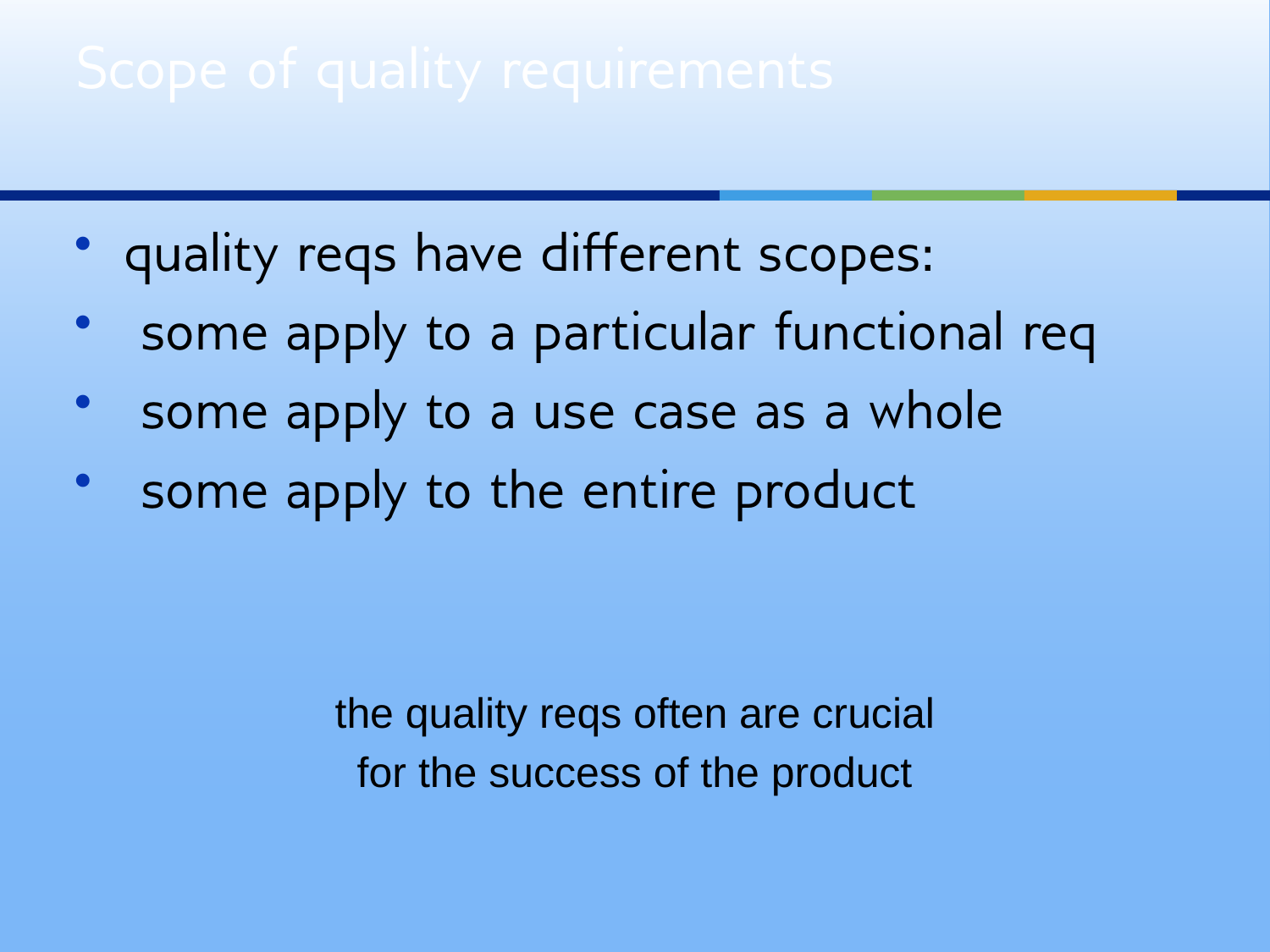

# Scope of quality requirements
quality reqs have different scopes:
 some apply to a particular functional req
 some apply to a use case as a whole
 some apply to the entire product

the quality reqs often are crucial
for the success of the product